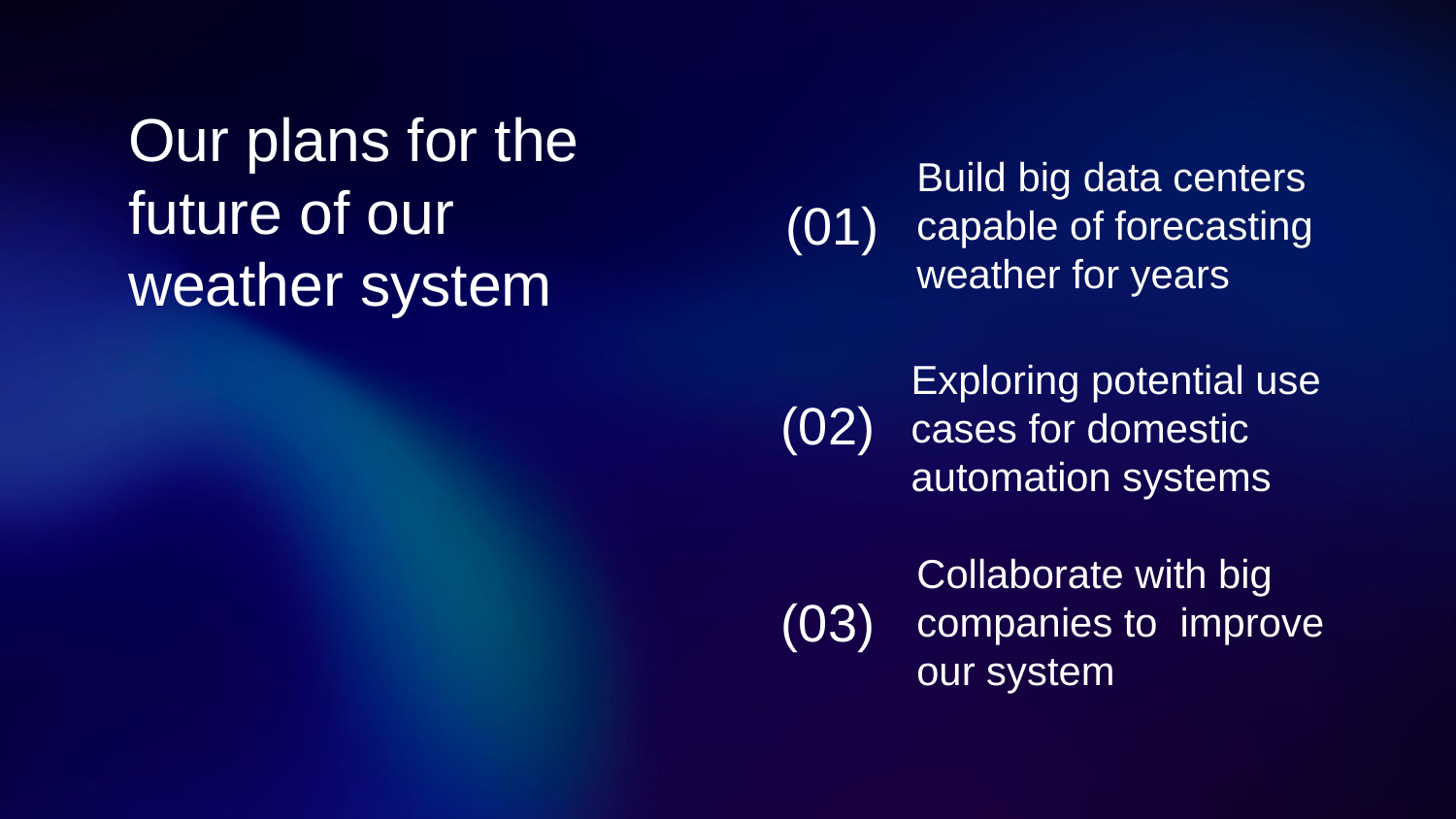

# Our plans for the future of our weather system
(01)
Build big data centers
capable of forecasting weather for years
(02)
Exploring potential use cases for domestic automation systems
(03)
Collaborate with big companies to  improve our system